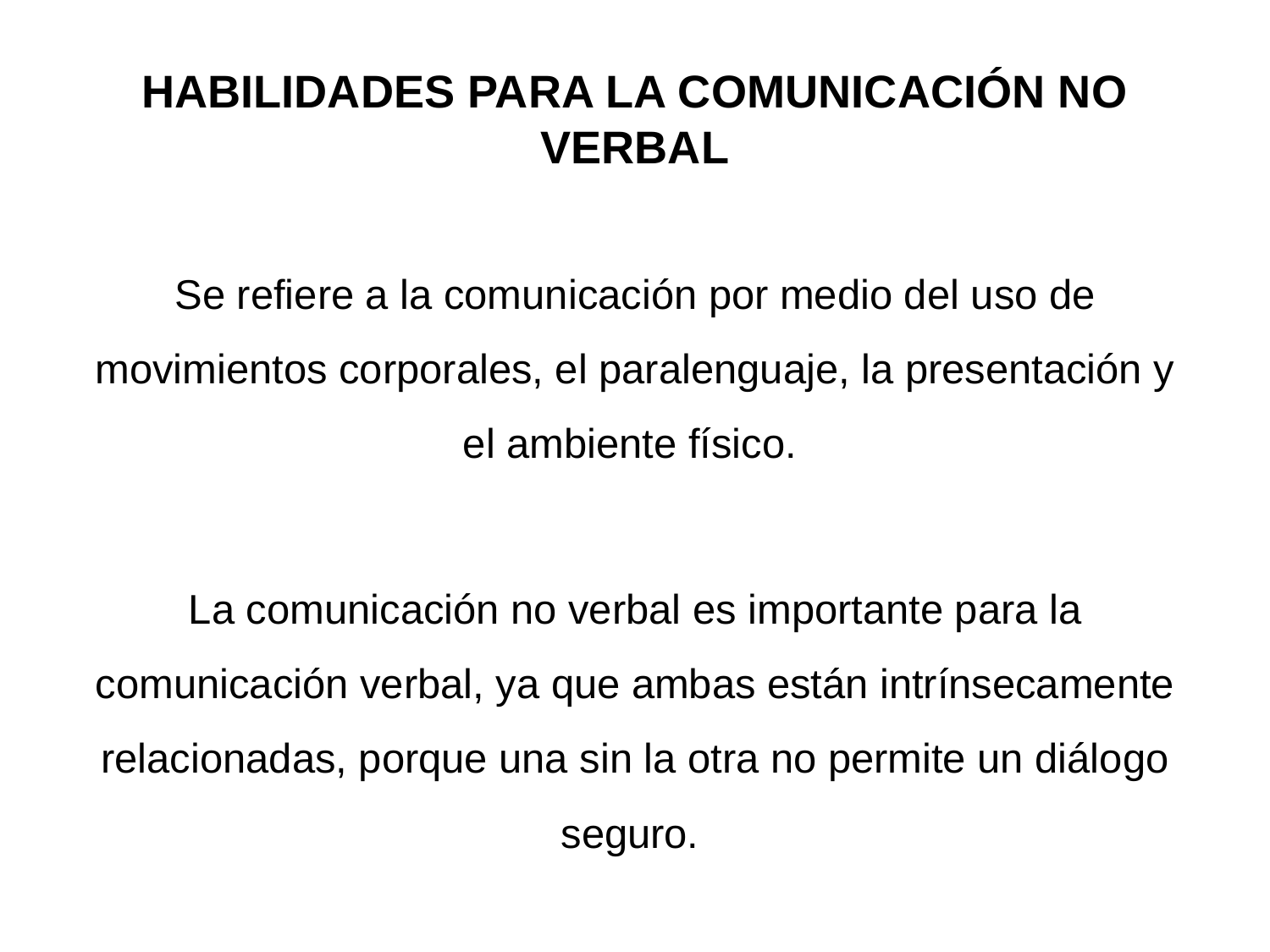

# HABILIDADES PARA LA COMUNICACIÓN NO VERBAL
Se refiere a la comunicación por medio del uso de movimientos corporales, el paralenguaje, la presentación y el ambiente físico.

La comunicación no verbal es importante para la comunicación verbal, ya que ambas están intrínsecamente relacionadas, porque una sin la otra no permite un diálogo seguro.